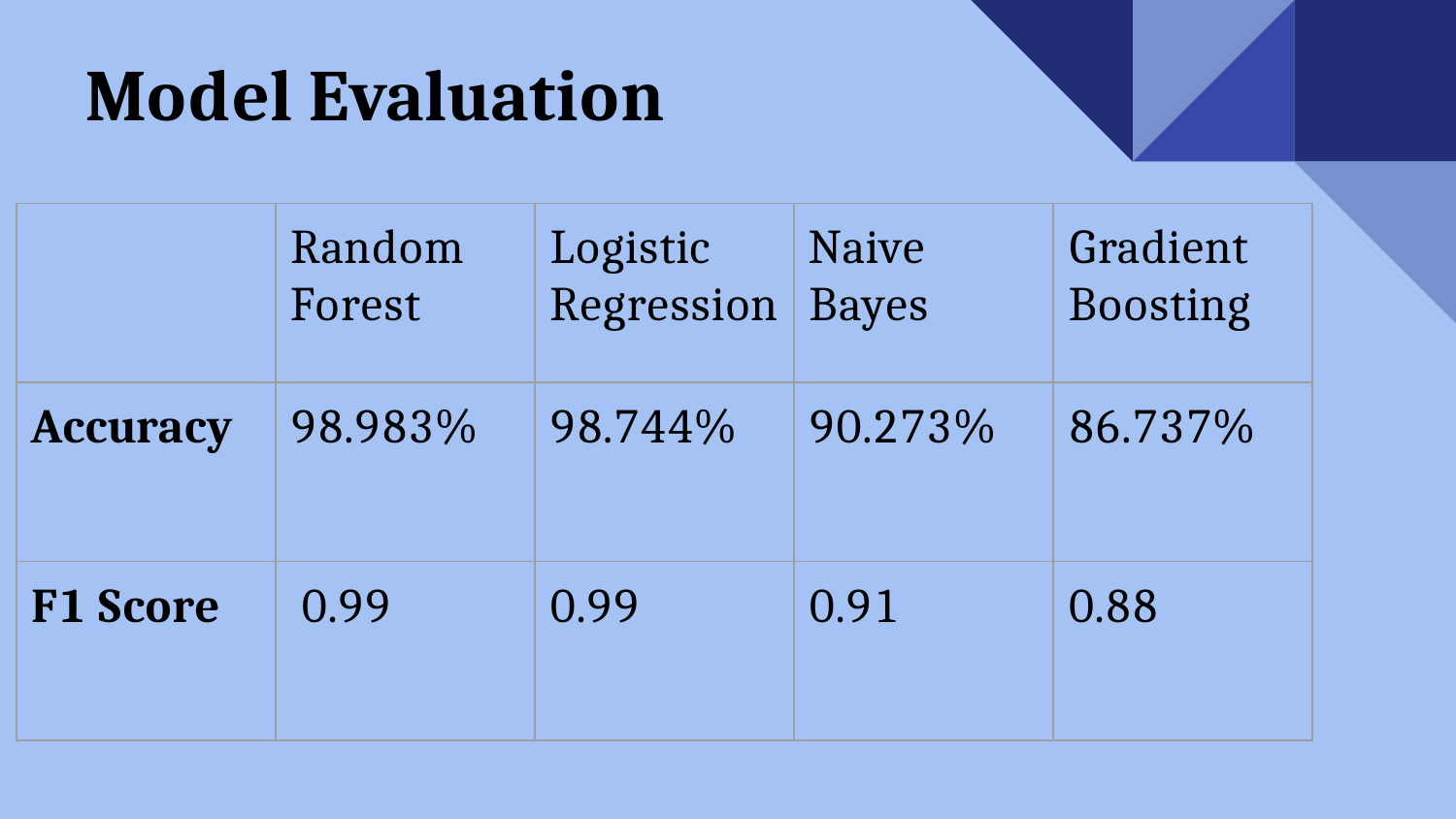

# Model Evaluation
|  | Random Forest | Logistic Regression | Naive Bayes | Gradient Boosting |
| --- | --- | --- | --- | --- |
| Accuracy | 98.983% | 98.744% | 90.273% | 86.737% |
| F1 Score | 0.99 | 0.99 | 0.91 | 0.88 |